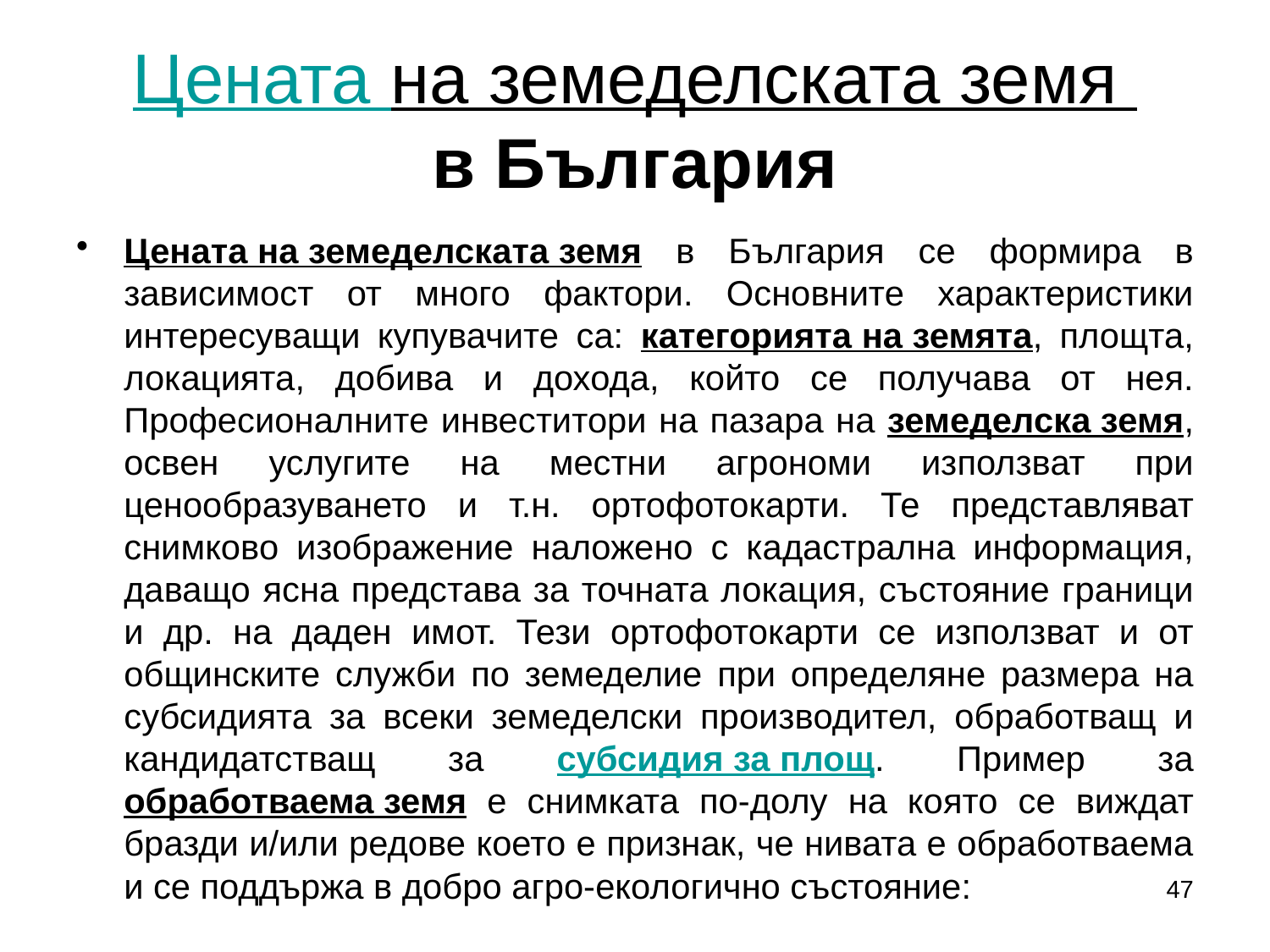

# Цената на земеделската земя в България
Цената на земеделската земя в България се формира в зависимост от много фактори. Основните характеристики интересуващи купувачите са: категорията на земята, площта, локацията, добива и дохода, който се получава от нея. Професионалните инвеститори на пазара на земеделска земя, освен услугите на местни агрономи използват при ценообразуването и т.н. ортофотокарти. Те представляват снимково изображение наложено с кадастрална информация, даващо ясна представа за точната локация, състояние граници и др. на даден имот. Тези ортофотокарти се използват и от общинските служби по земеделие при определяне размера на субсидията за всеки земеделски производител, обработващ и кандидатстващ за субсидия за площ. Пример за обработваема земя е снимката по-долу на която се виждат бразди и/или редове което е признак, че нивата е обработваема и се поддържа в добро агро-екологично състояние:

47